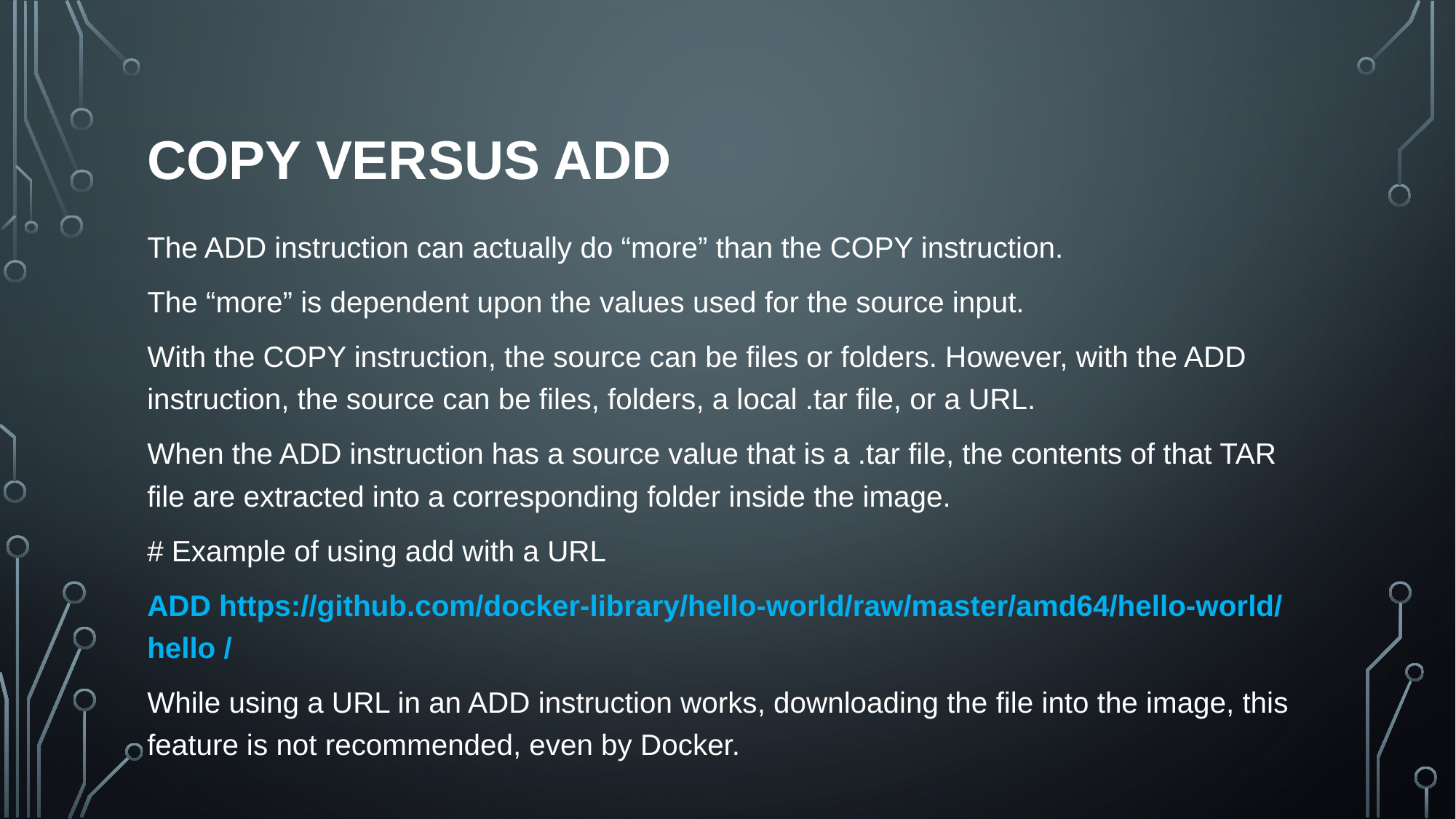

# COPY versus ADD
The ADD instruction can actually do “more” than the COPY instruction.
The “more” is dependent upon the values used for the source input.
With the COPY instruction, the source can be files or folders. However, with the ADD instruction, the source can be files, folders, a local .tar file, or a URL.
When the ADD instruction has a source value that is a .tar file, the contents of that TAR file are extracted into a corresponding folder inside the image.
# Example of using add with a URL
ADD https://github.com/docker-library/hello-world/raw/master/amd64/hello-world/hello /
While using a URL in an ADD instruction works, downloading the file into the image, this feature is not recommended, even by Docker.